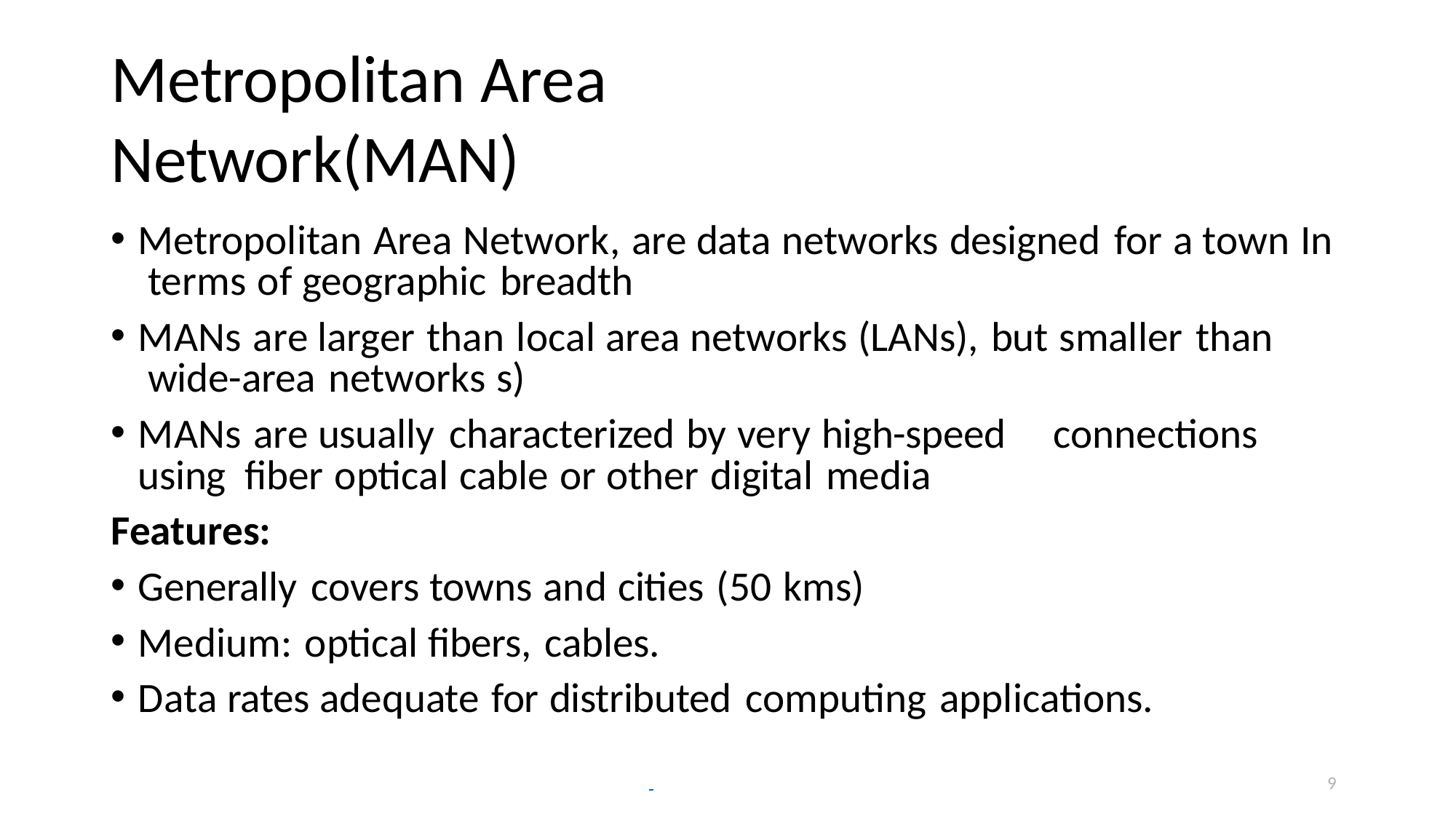

# Metropolitan Area Network(MAN)
Metropolitan Area Network, are data networks designed for a town In  terms of geographic breadth
MANs are larger than local area networks (LANs), but smaller than  wide-area networks s)
MANs are usually characterized by very high-speed	connections using  fiber optical cable or other digital media
Features:
Generally covers towns and cities (50 kms)
Medium: optical fibers, cables.
Data rates adequate for distributed computing applications.

9